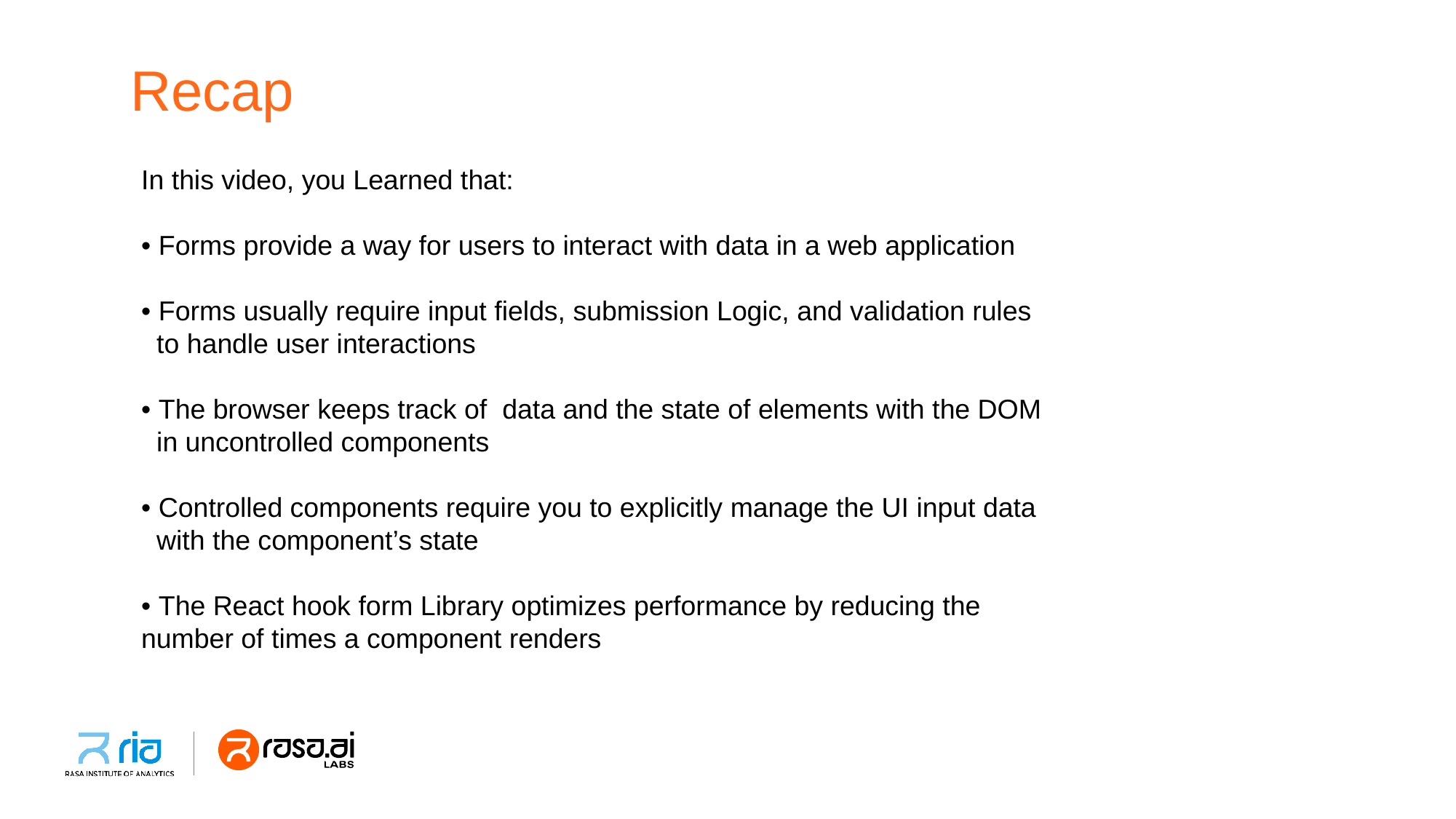

# Recap
In this video, you Learned that:

• Forms provide a way for users to interact with data in a web application

• Forms usually require input fields, submission Logic, and validation rules
  to handle user interactions

• The browser keeps track of  data and the state of elements with the DOM
  in uncontrolled components

• Controlled components require you to explicitly manage the UI input data
  with the component’s state

• The React hook form Library optimizes performance by reducing the
number of times a component renders